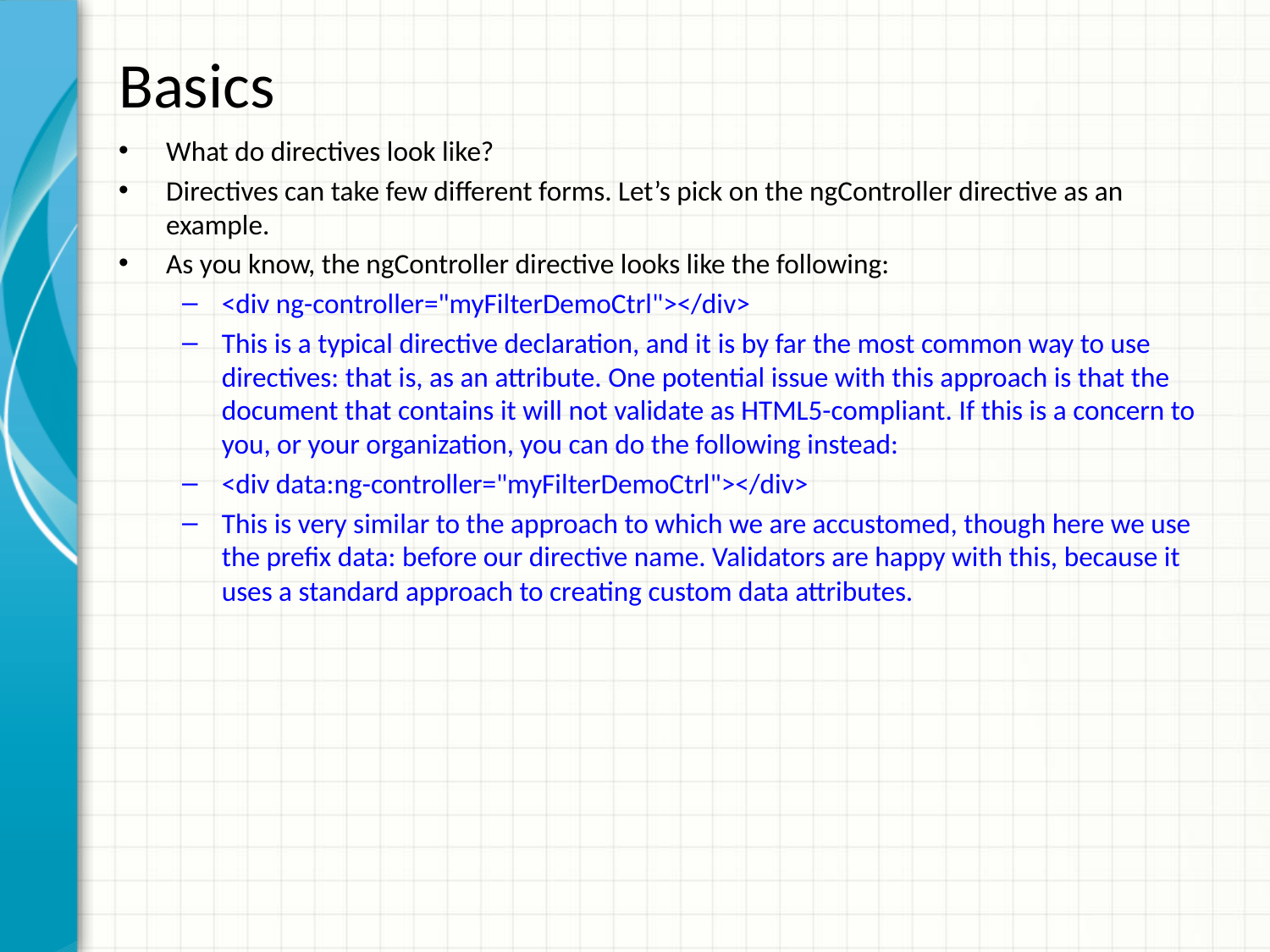

# Basics
What do directives look like?
Directives can take few different forms. Let’s pick on the ngController directive as an example.
As you know, the ngController directive looks like the following:
<div ng-controller="myFilterDemoCtrl"></div>
This is a typical directive declaration, and it is by far the most common way to use directives: that is, as an attribute. One potential issue with this approach is that the document that contains it will not validate as HTML5-compliant. If this is a concern to you, or your organization, you can do the following instead:
<div data:ng-controller="myFilterDemoCtrl"></div>
This is very similar to the approach to which we are accustomed, though here we use the prefix data: before our directive name. Validators are happy with this, because it uses a standard approach to creating custom data attributes.